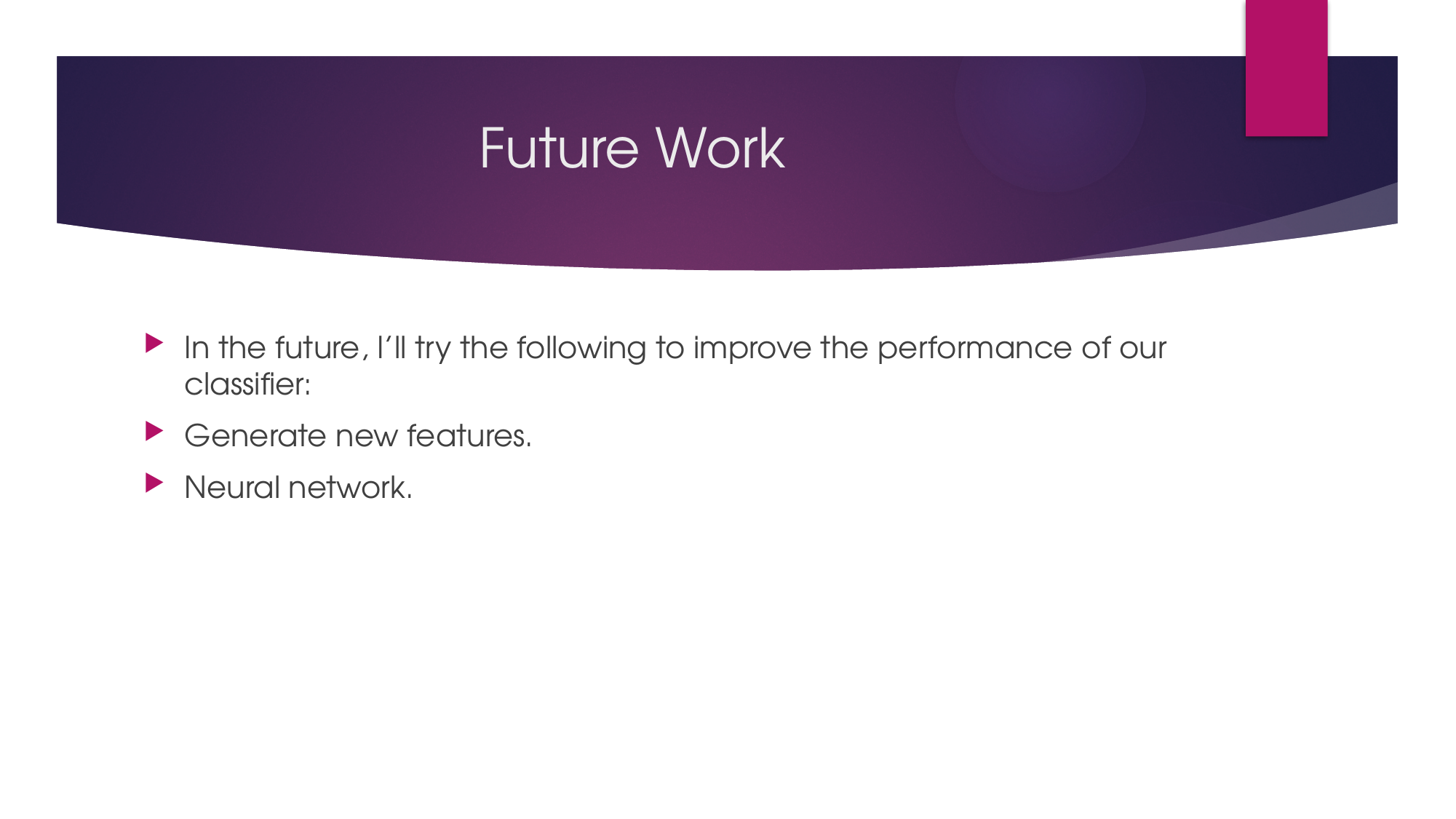

# Future Work
In the future, I’ll try the following to improve the performance of our classifier:
Generate new features.
Neural network.